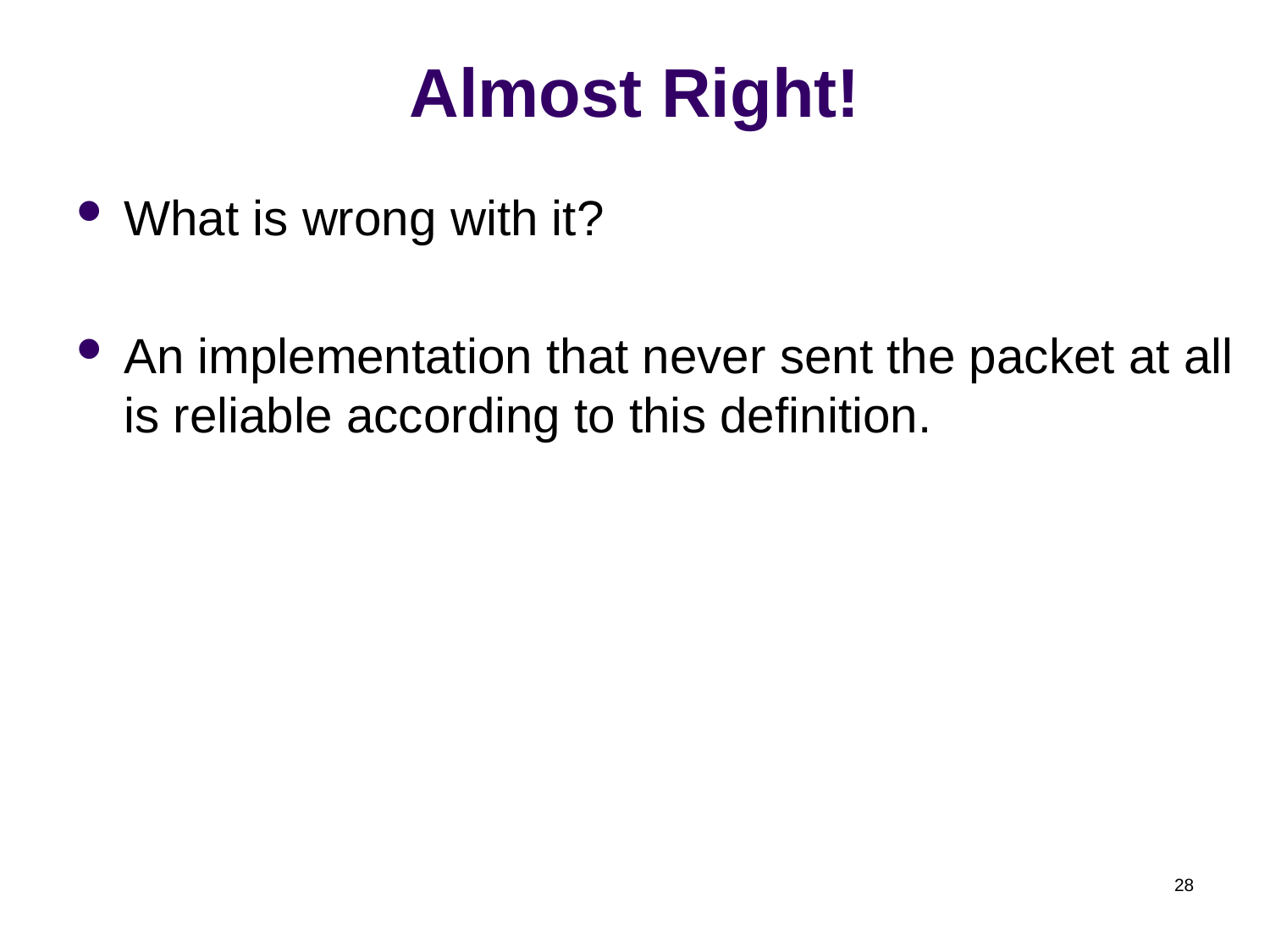

# Almost Right!
What is wrong with it?

An implementation that never sent the packet at all is reliable according to this definition.
28